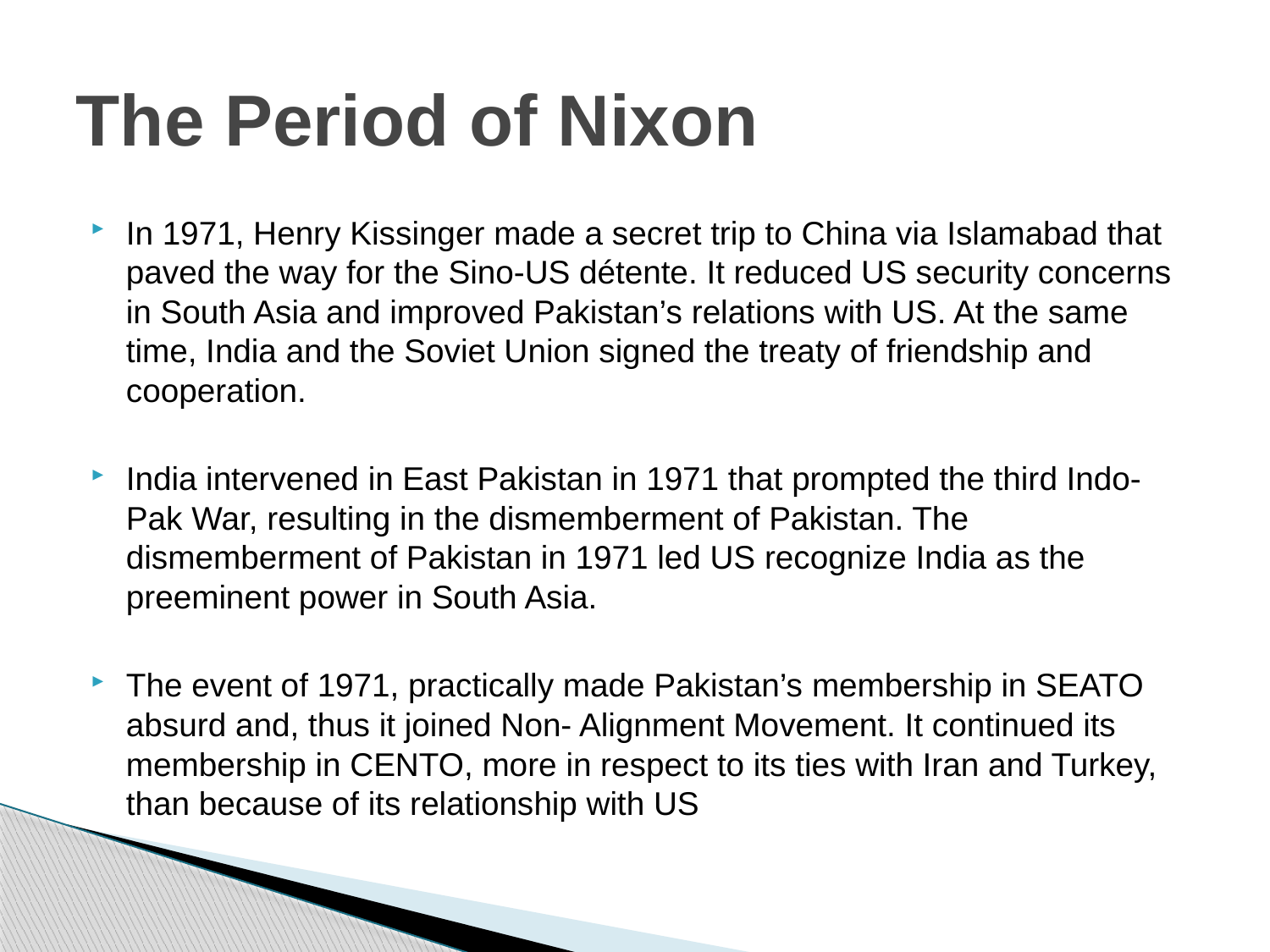

# The Period of Nixon
In 1971, Henry Kissinger made a secret trip to China via Islamabad that paved the way for the Sino-US détente. It reduced US security concerns in South Asia and improved Pakistan’s relations with US. At the same time, India and the Soviet Union signed the treaty of friendship and cooperation.

India intervened in East Pakistan in 1971 that prompted the third Indo-Pak War, resulting in the dismemberment of Pakistan. The dismemberment of Pakistan in 1971 led US recognize India as the preeminent power in South Asia.

The event of 1971, practically made Pakistan’s membership in SEATO absurd and, thus it joined Non- Alignment Movement. It continued its membership in CENTO, more in respect to its ties with Iran and Turkey, than because of its relationship with US